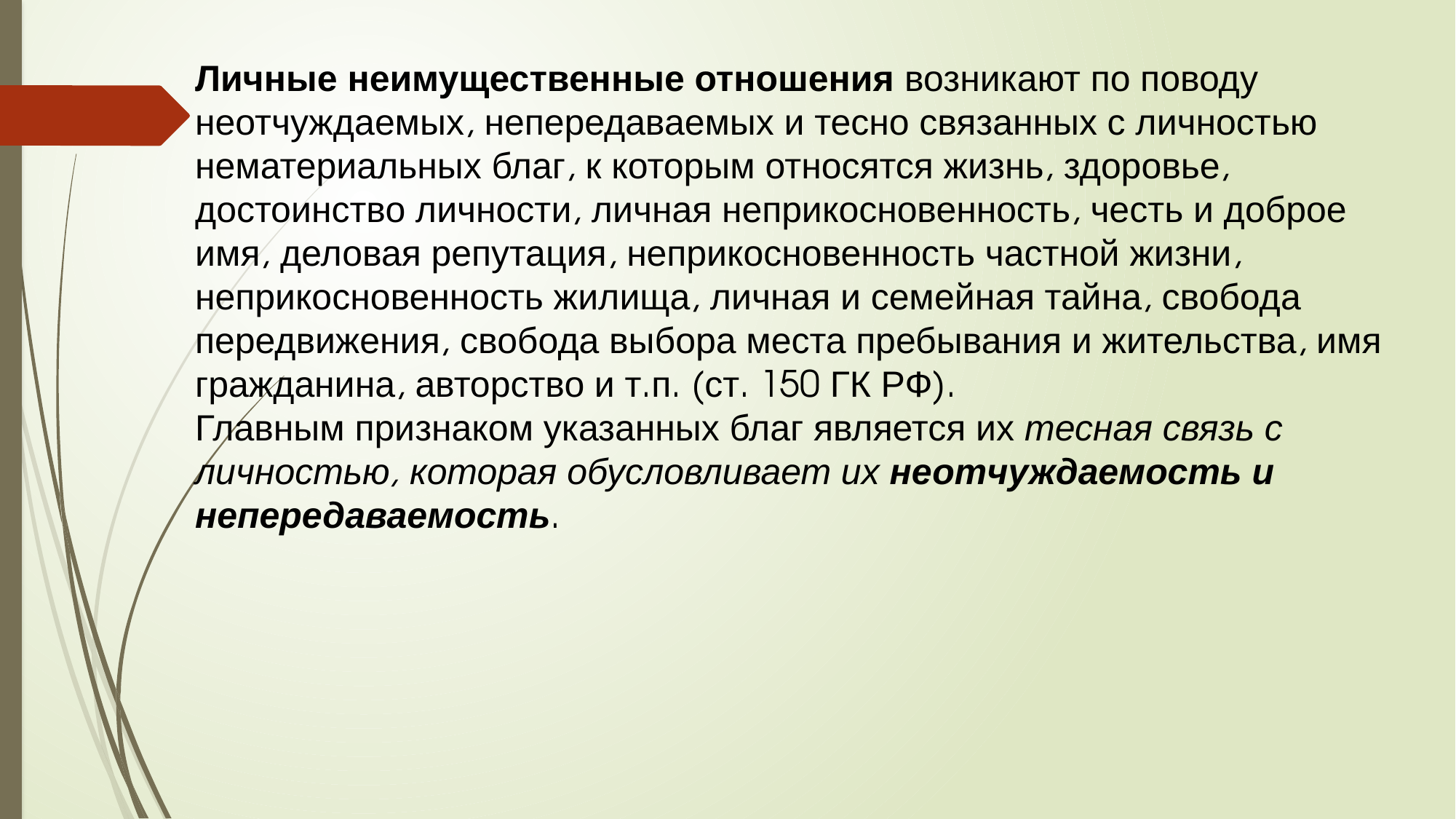

Личные неимущественные отношения возникают по поводу неотчуждаемых, непередаваемых и тесно связанных с личностью нематериальных благ, к которым относятся жизнь, здоровье, достоинство личности, личная неприкосновенность, честь и доброе имя, деловая репутация, неприкосновенность частной жизни, неприкосновенность жилища, личная и семейная тайна, свобода передвижения, свобода выбора места пребывания и жительства, имя гражданина, авторство и т.п. (ст. 150 ГК РФ).
Главным признаком указанных благ является их тесная связь с личностью, которая обусловливает их неотчуждаемость и непередаваемость.